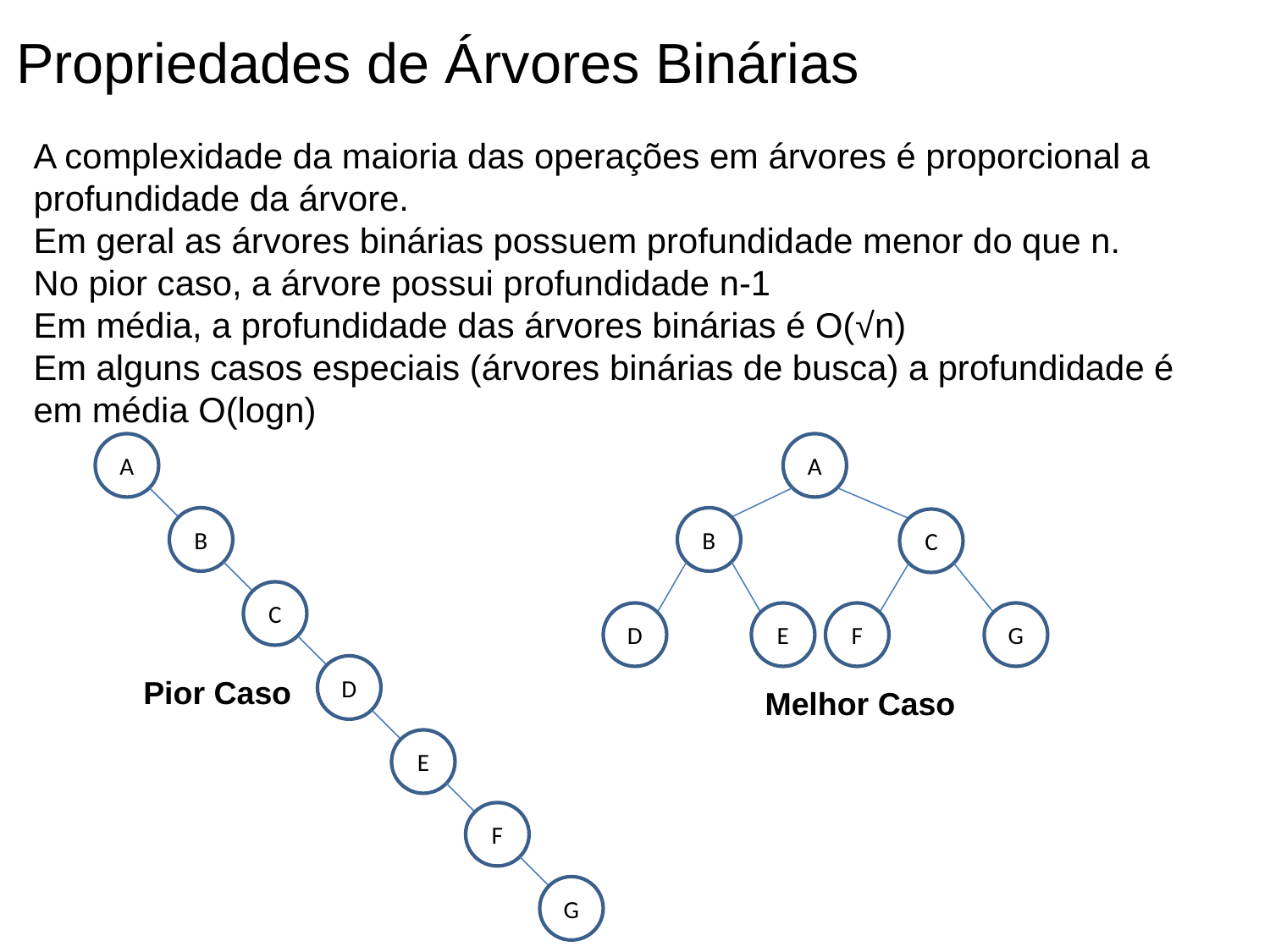

Propriedades de Árvores Binárias
A complexidade da maioria das operações em árvores é proporcional a profundidade da árvore.
Em geral as árvores binárias possuem profundidade menor do que n.
No pior caso, a árvore possui profundidade n-1
Em média, a profundidade das árvores binárias é O(√n)
Em alguns casos especiais (árvores binárias de busca) a profundidade é em média O(logn)
A
B
C
D
E
F
G
Pior Caso
A
B
C
D
E
F
G
Melhor Caso